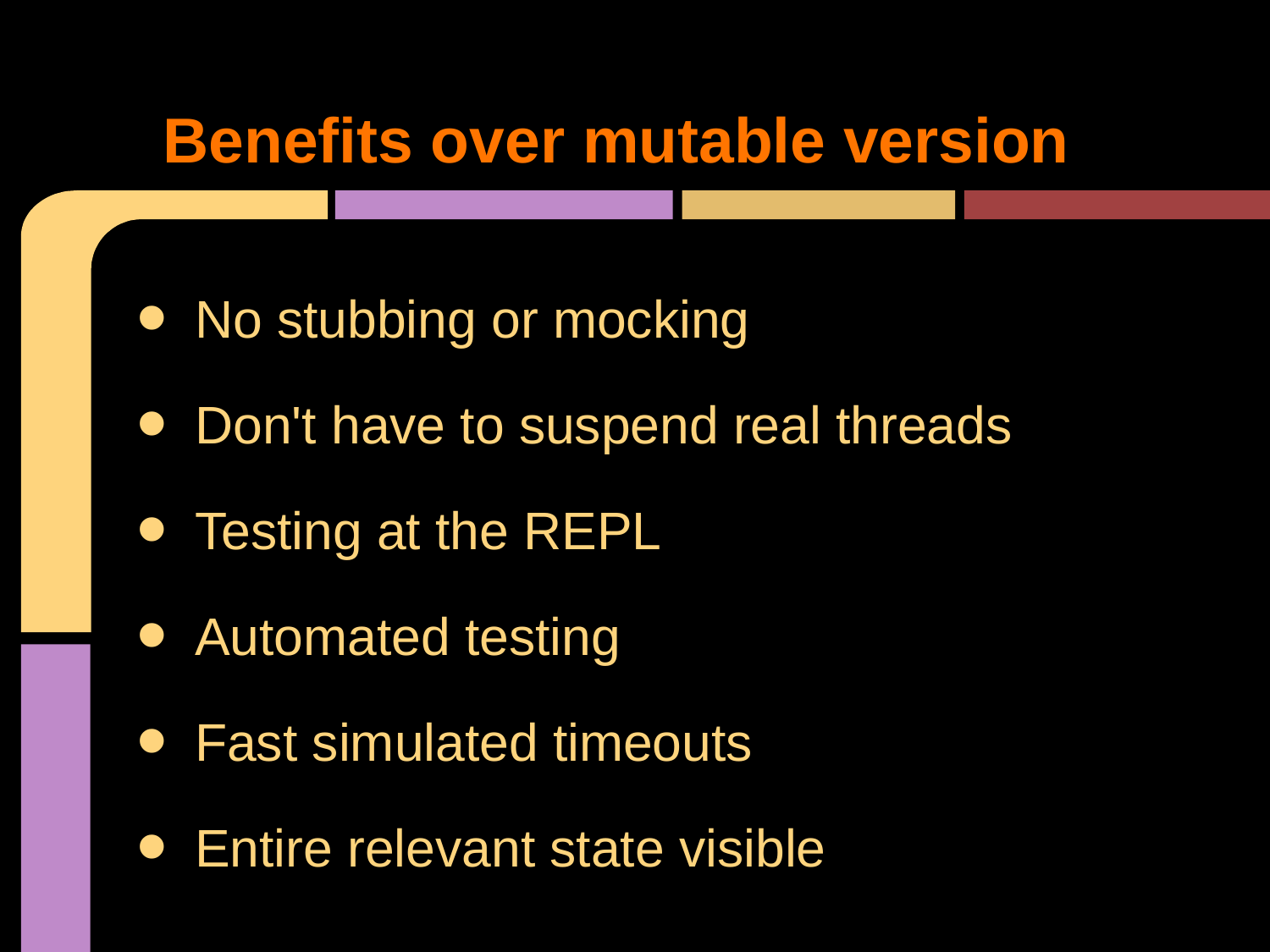

# Benefits over mutable version
No stubbing or mocking
Don't have to suspend real threads
Testing at the REPL
Automated testing
Fast simulated timeouts
Entire relevant state visible